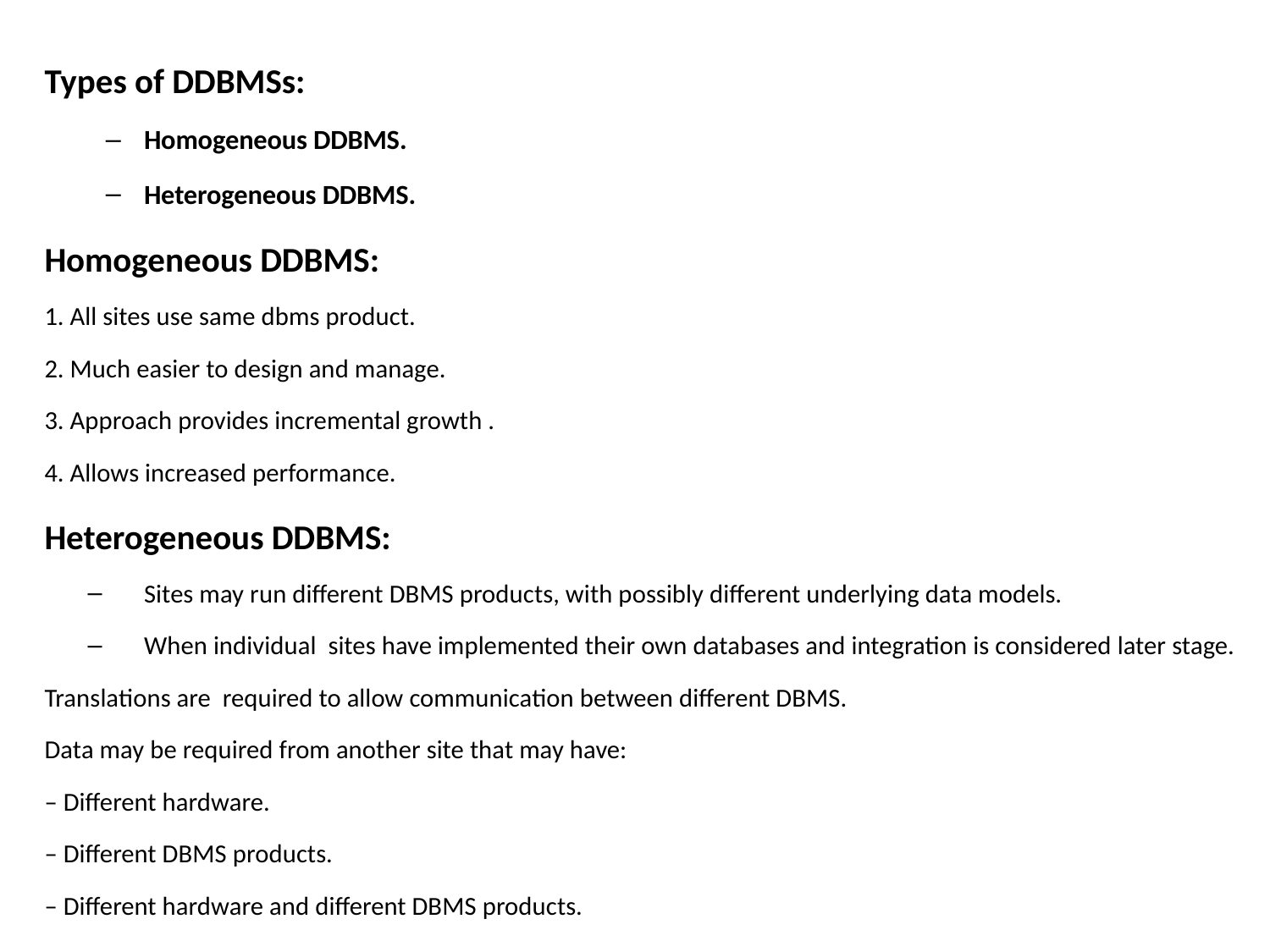

Types of DDBMSs:
Homogeneous DDBMS.
Heterogeneous DDBMS.
Homogeneous DDBMS:
1. All sites use same dbms product.
2. Much easier to design and manage.
3. Approach provides incremental growth .
4. Allows increased performance.
Heterogeneous DDBMS:
Sites may run different DBMS products, with possibly different underlying data models.
When individual  sites have implemented their own databases and integration is considered later stage.
Translations are  required to allow communication between different DBMS.
Data may be required from another site that may have:
– Different hardware.
– Different DBMS products.
– Different hardware and different DBMS products.